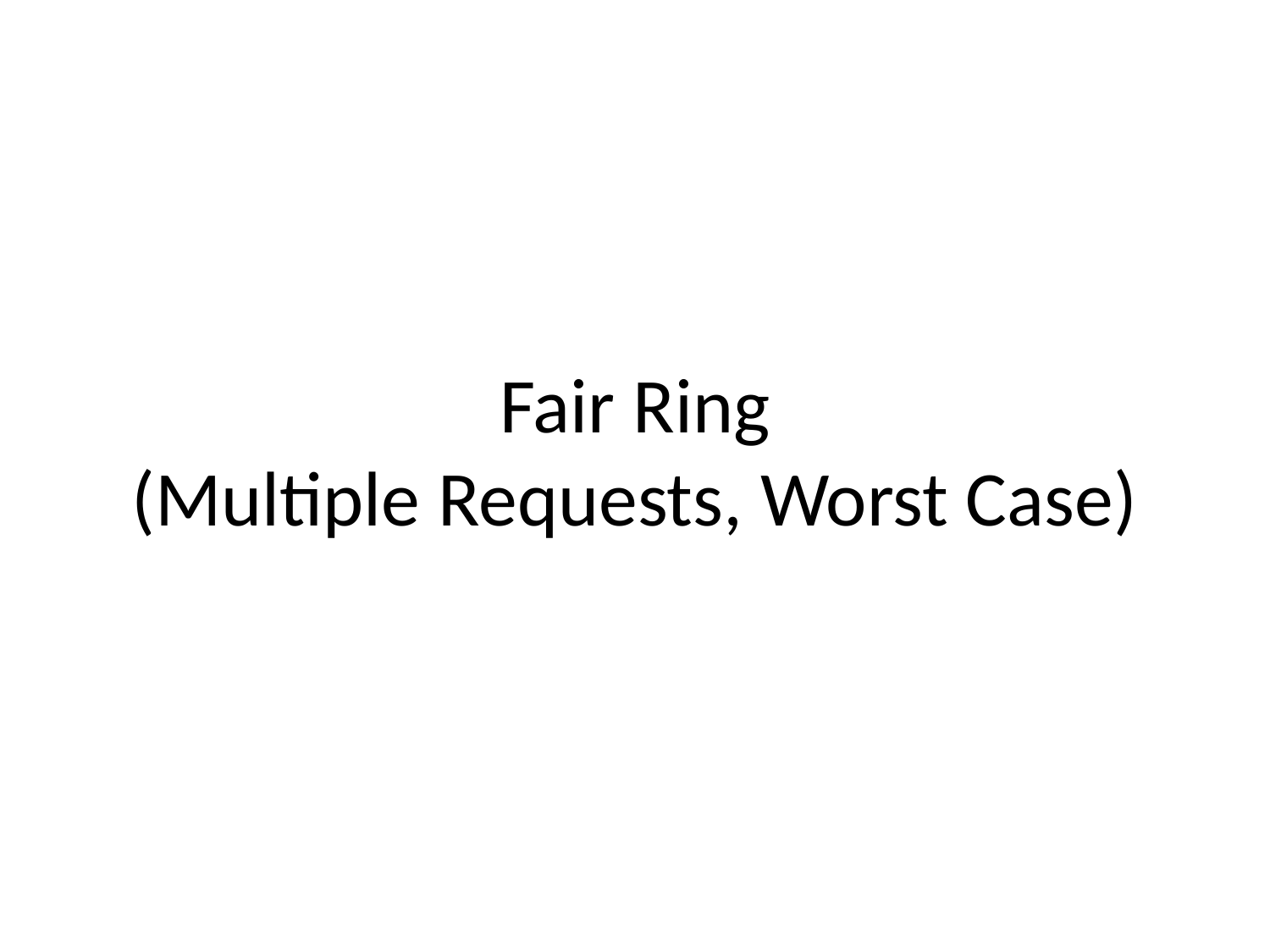

# Fair Ring (Multiple Requests, Worst Case)